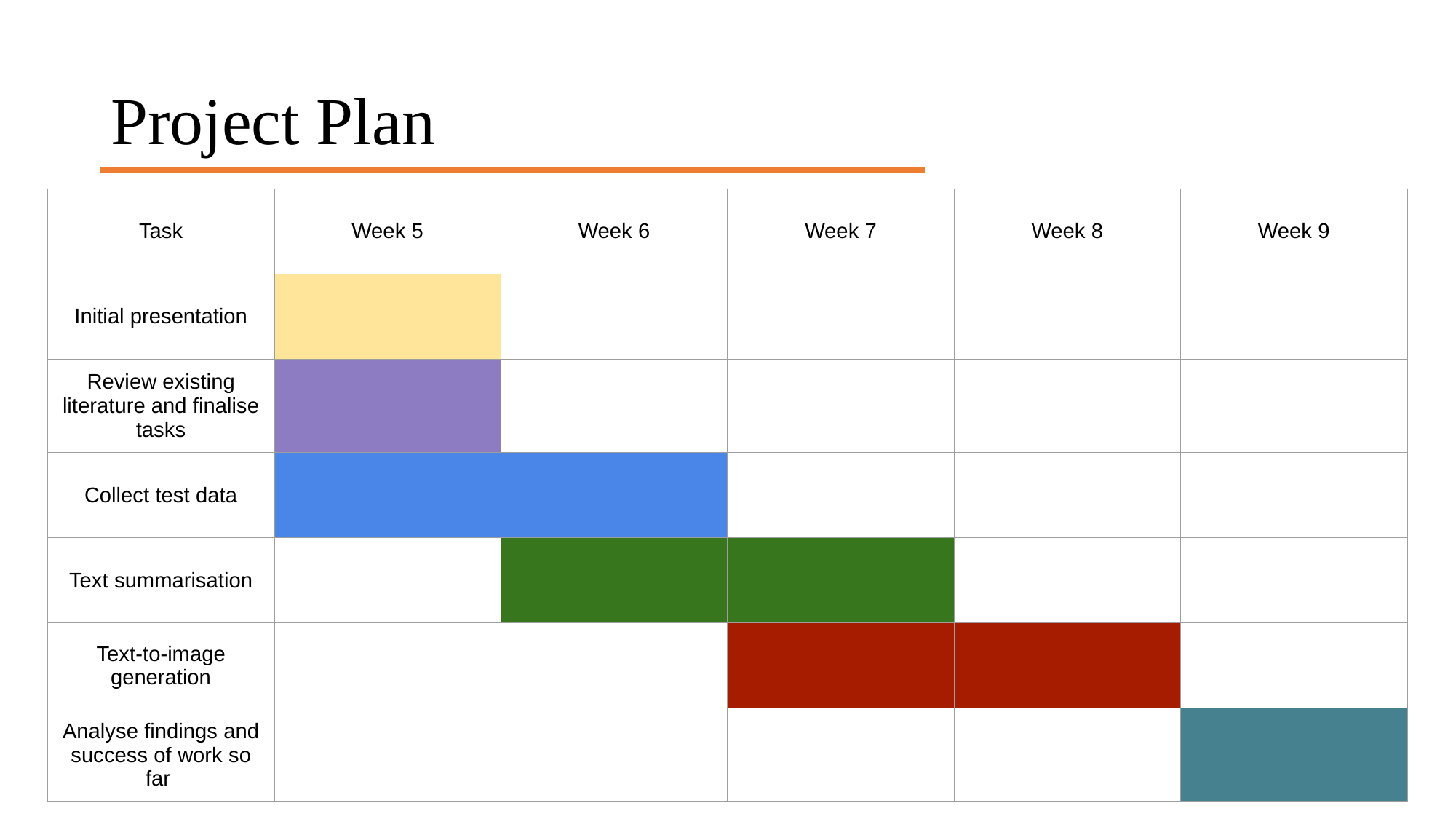

# Project Plan
| Task | Week 5 | Week 6 | Week 7 | Week 8 | Week 9 |
| --- | --- | --- | --- | --- | --- |
| Initial presentation |  |  |  |  |  |
| Review existing literature and finalise tasks |  |  |  |  |  |
| Collect test data |  |  |  |  |  |
| Text summarisation |  |  |  |  |  |
| Text-to-image generation |  |  |  |  |  |
| Analyse findings and success of work so far |  |  |  |  |  |